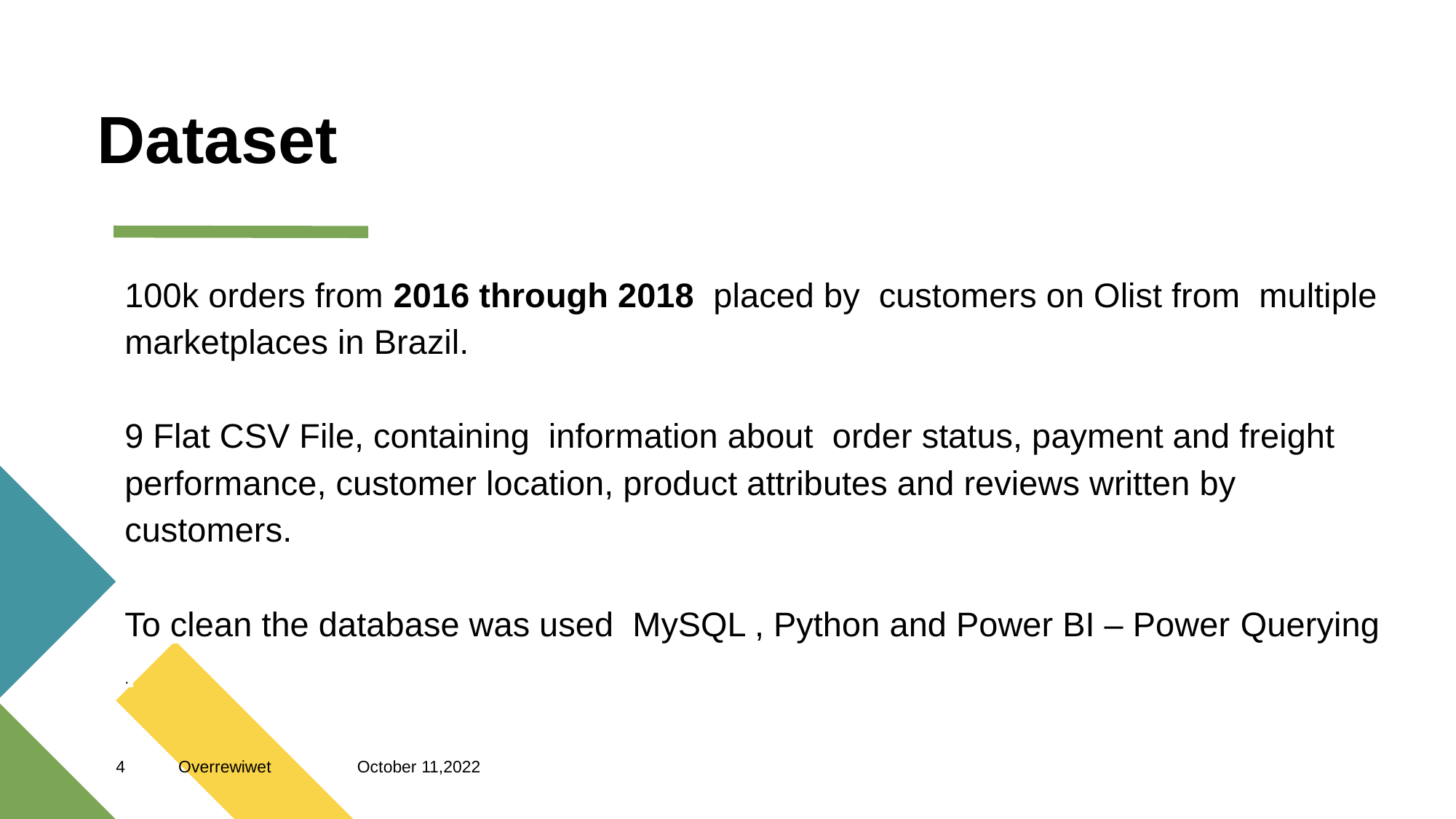

# Dataset
100k orders from 2016 through 2018  placed by  customers on Olist from  multiple marketplaces in Brazil.

9 Flat CSV File, containing  information about  order status, payment and freight performance, customer location, product attributes and reviews written by customers.

To clean the database was used  MySQL , Python and Power BI – Power Querying

.

4
Overrewiwet
October 11,2022